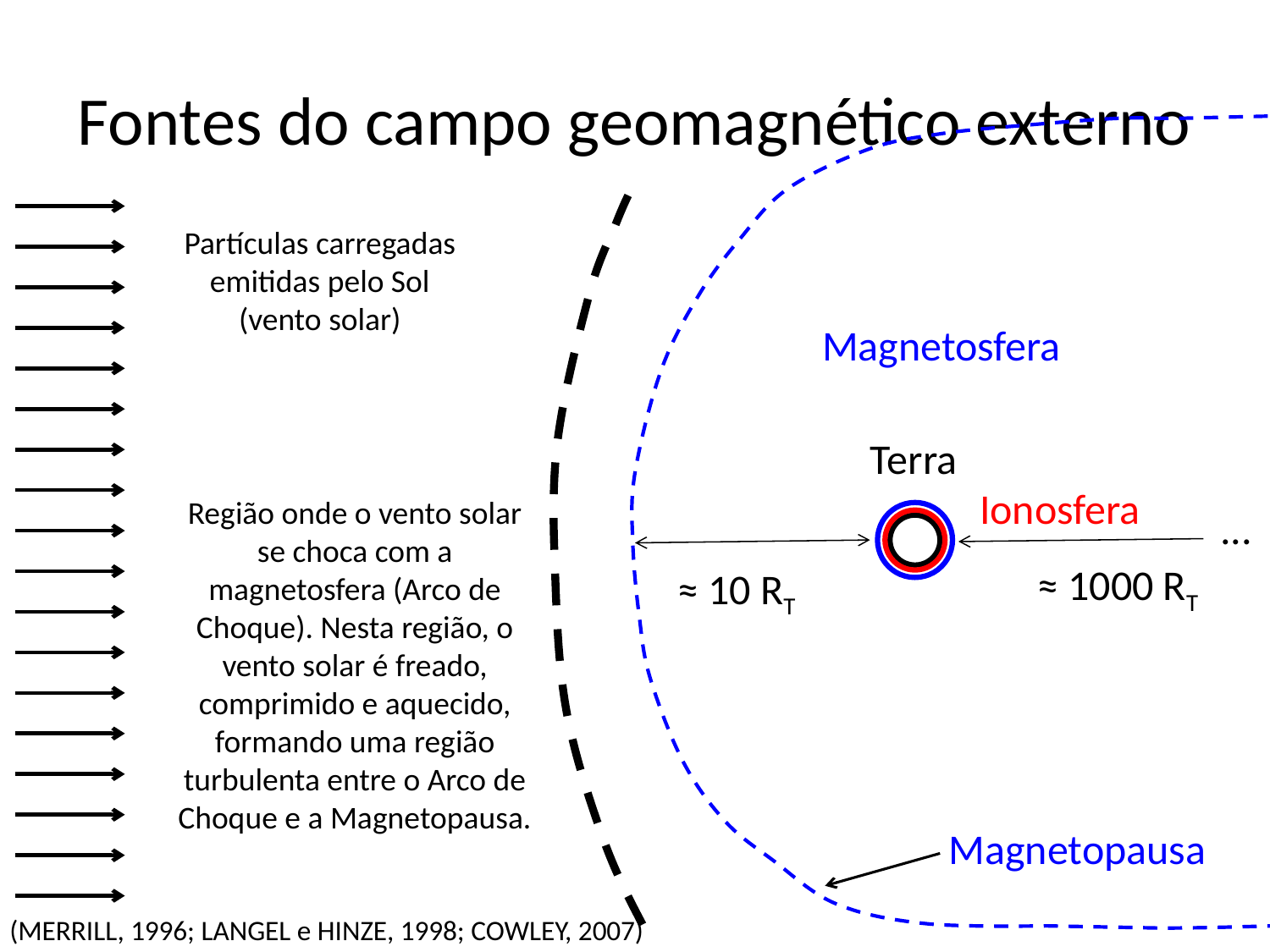

# Fontes do campo geomagnético externo

Partículas carregadas emitidas pelo Sol
(vento solar)
Magnetosfera
Terra
Ionosfera
Região onde o vento solar se choca com a magnetosfera (Arco de Choque). Nesta região, o vento solar é freado, comprimido e aquecido, formando uma região turbulenta entre o Arco de Choque e a Magnetopausa.
...

≈ 1000 RT
≈ 10 RT
Magnetopausa
(MERRILL, 1996; LANGEL e HINZE, 1998; COWLEY, 2007)